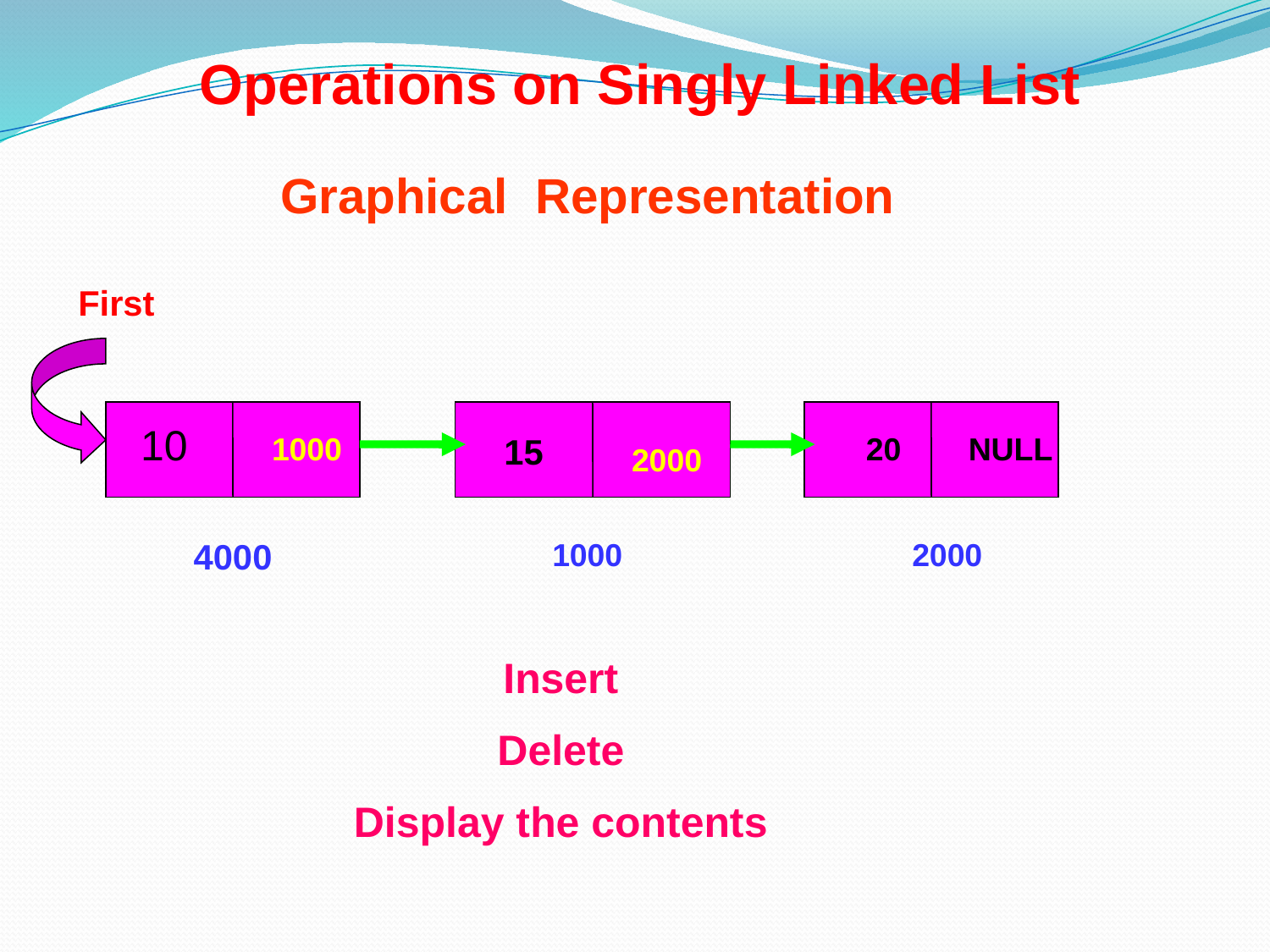

Operations on Singly Linked List

                       Graphical  Representation

First

10
1000

15
20
NULL
2000

4000
1000
2000
Insert
Delete
Display the contents